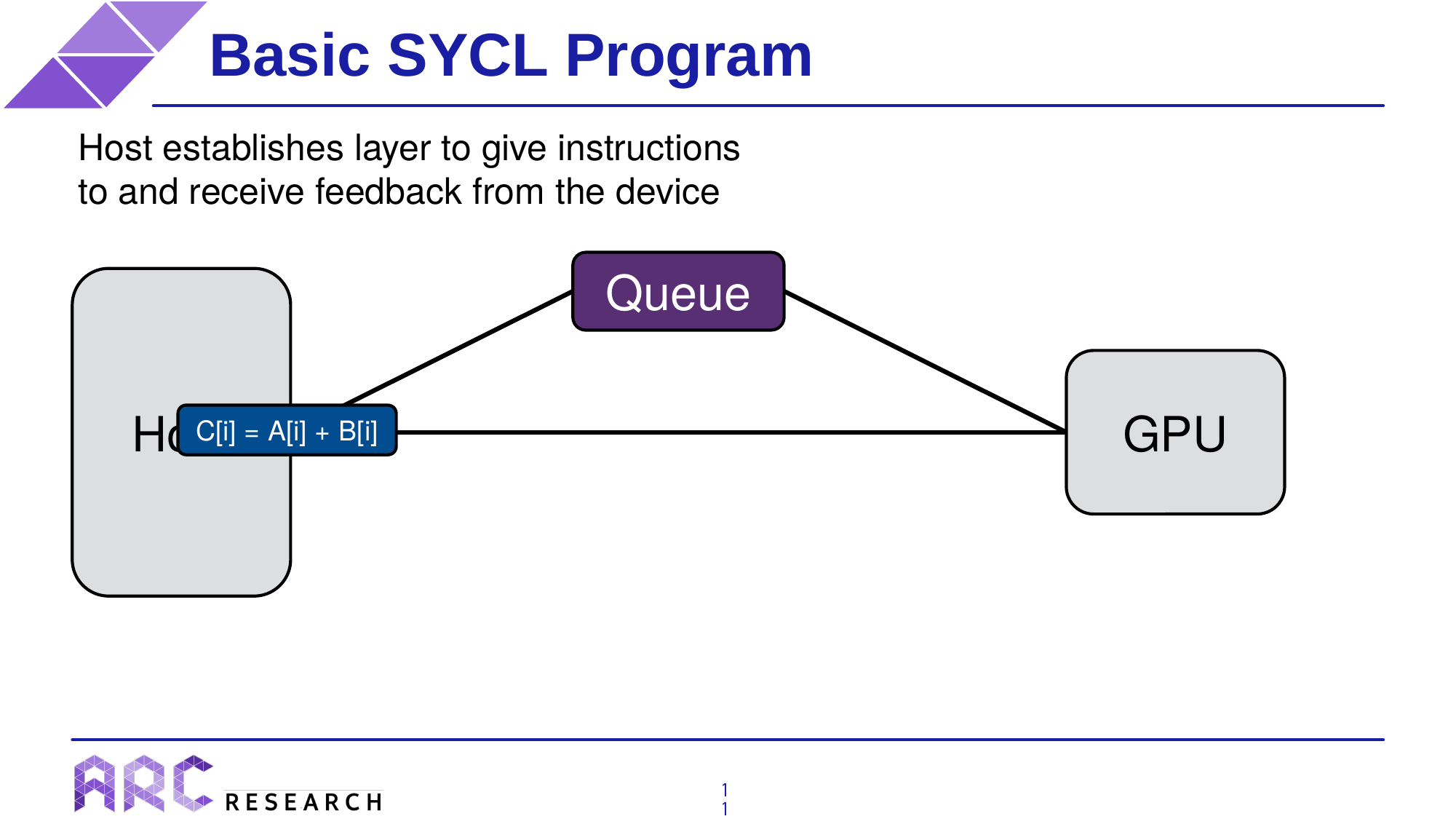

# Basic SYCL Program
Host establishes layer to give instructions to and receive feedback from the device
Queue

Host

GPU
C[i] = A[i] + B[i]
11